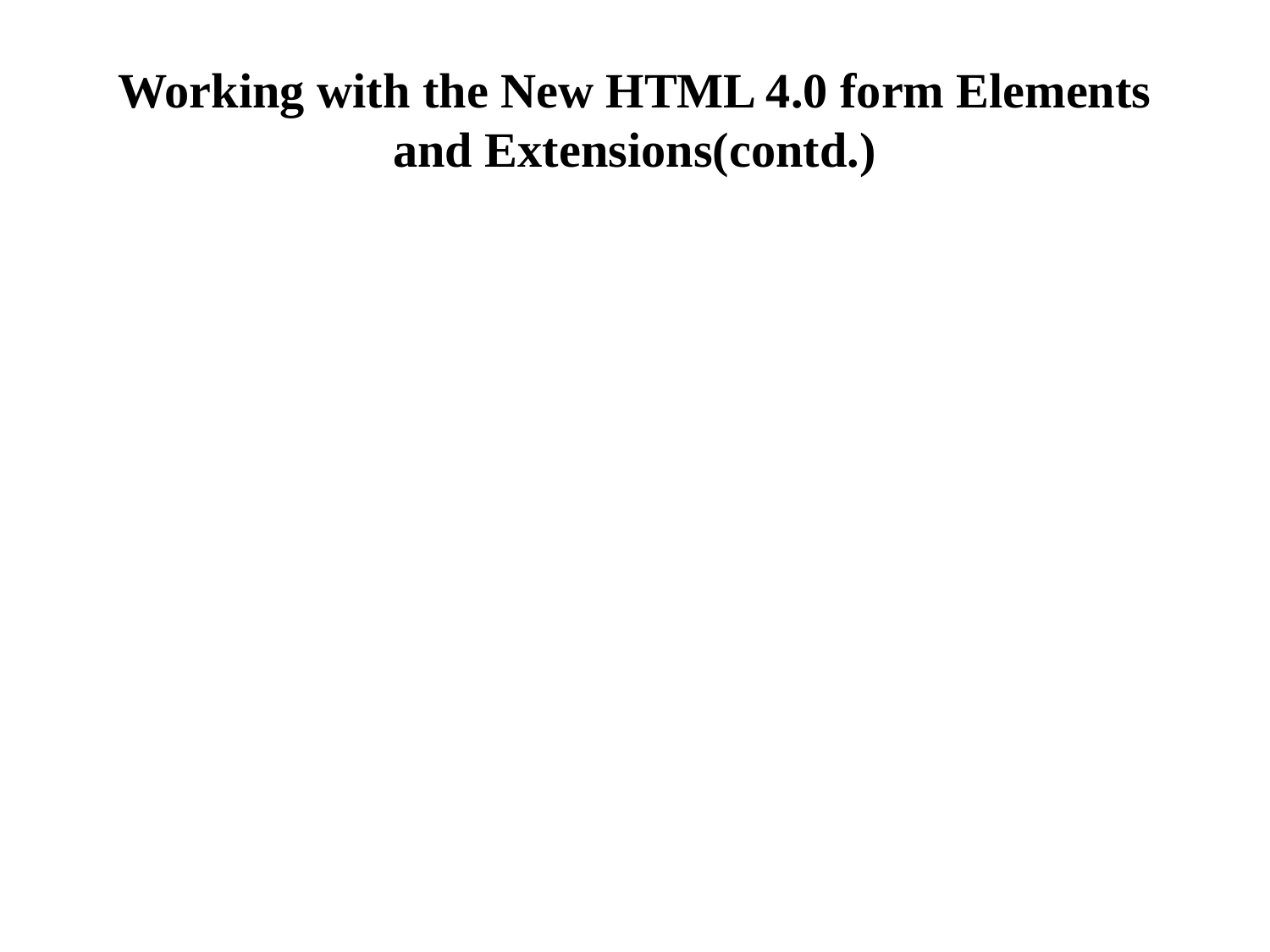

# Working with the New HTML 4.0 form Elements and Extensions(contd.)